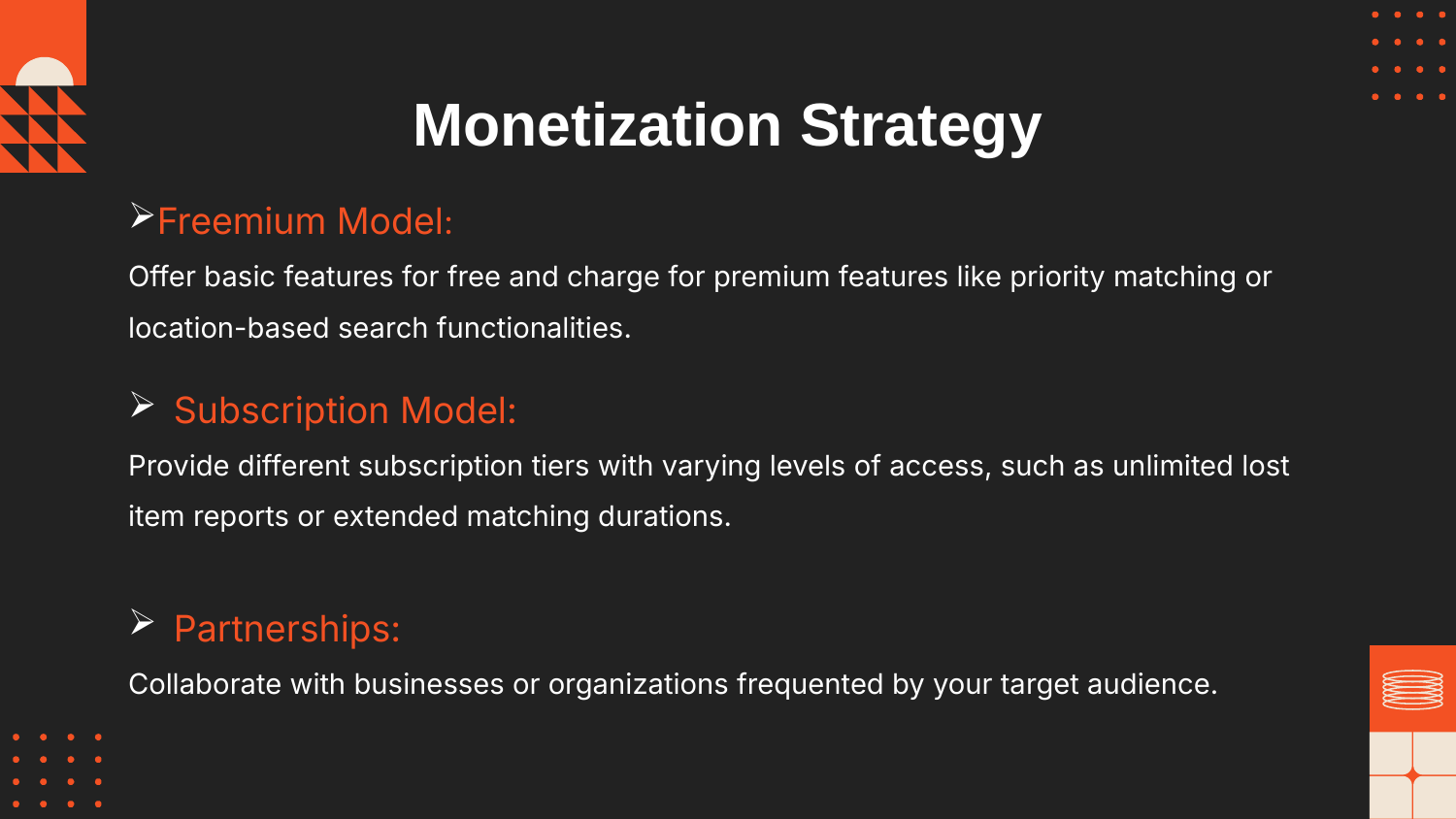

# Monetization Strategy
Freemium Model:
Offer basic features for free and charge for premium features like priority matching or location-based search functionalities.

Subscription Model:
Provide different subscription tiers with varying levels of access, such as unlimited lost item reports or extended matching durations.

Partnerships:
Collaborate with businesses or organizations frequented by your target audience.